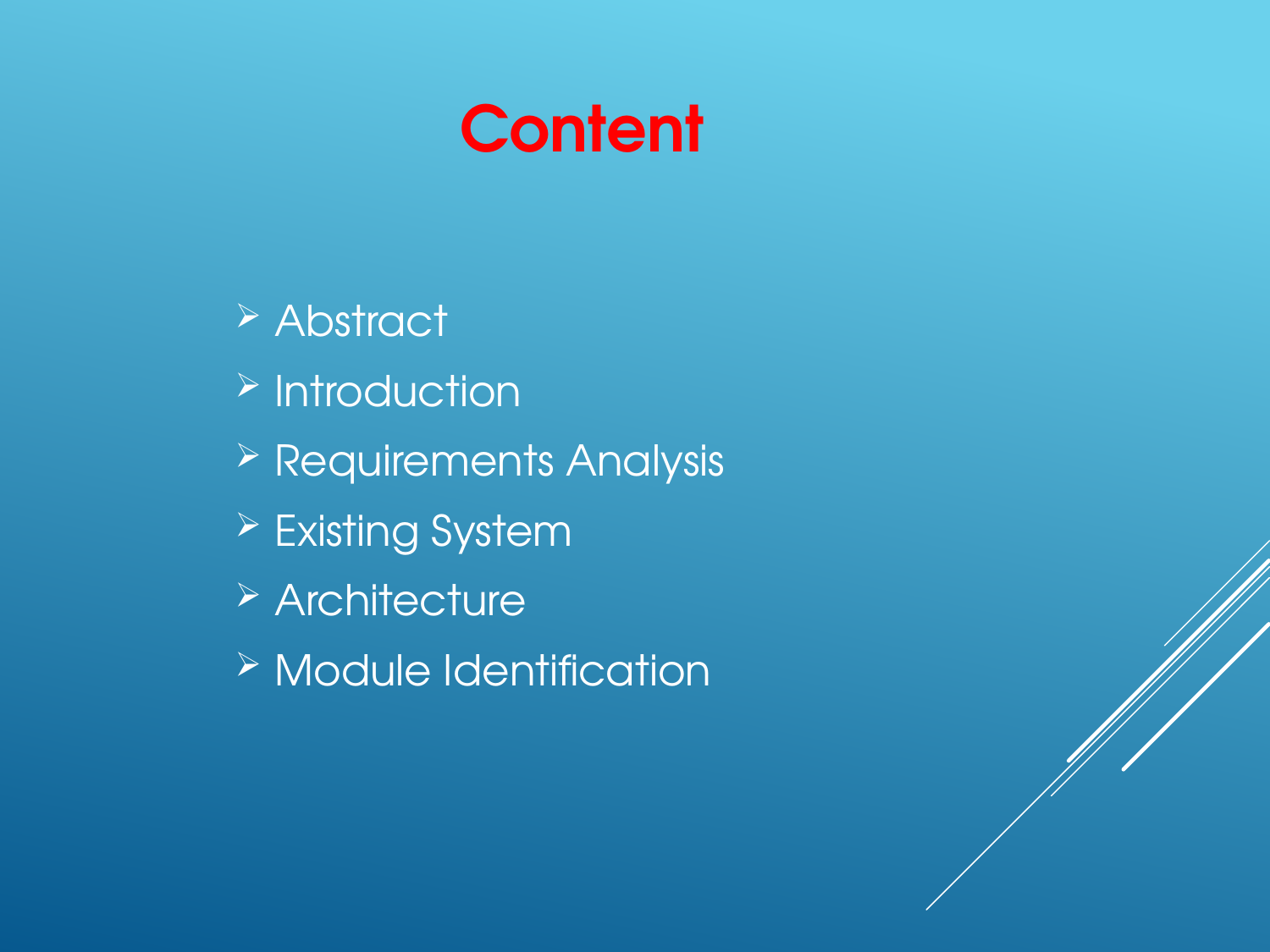

# Content
Abstract
Introduction
Requirements Analysis
Existing System
Architecture
Module Identification